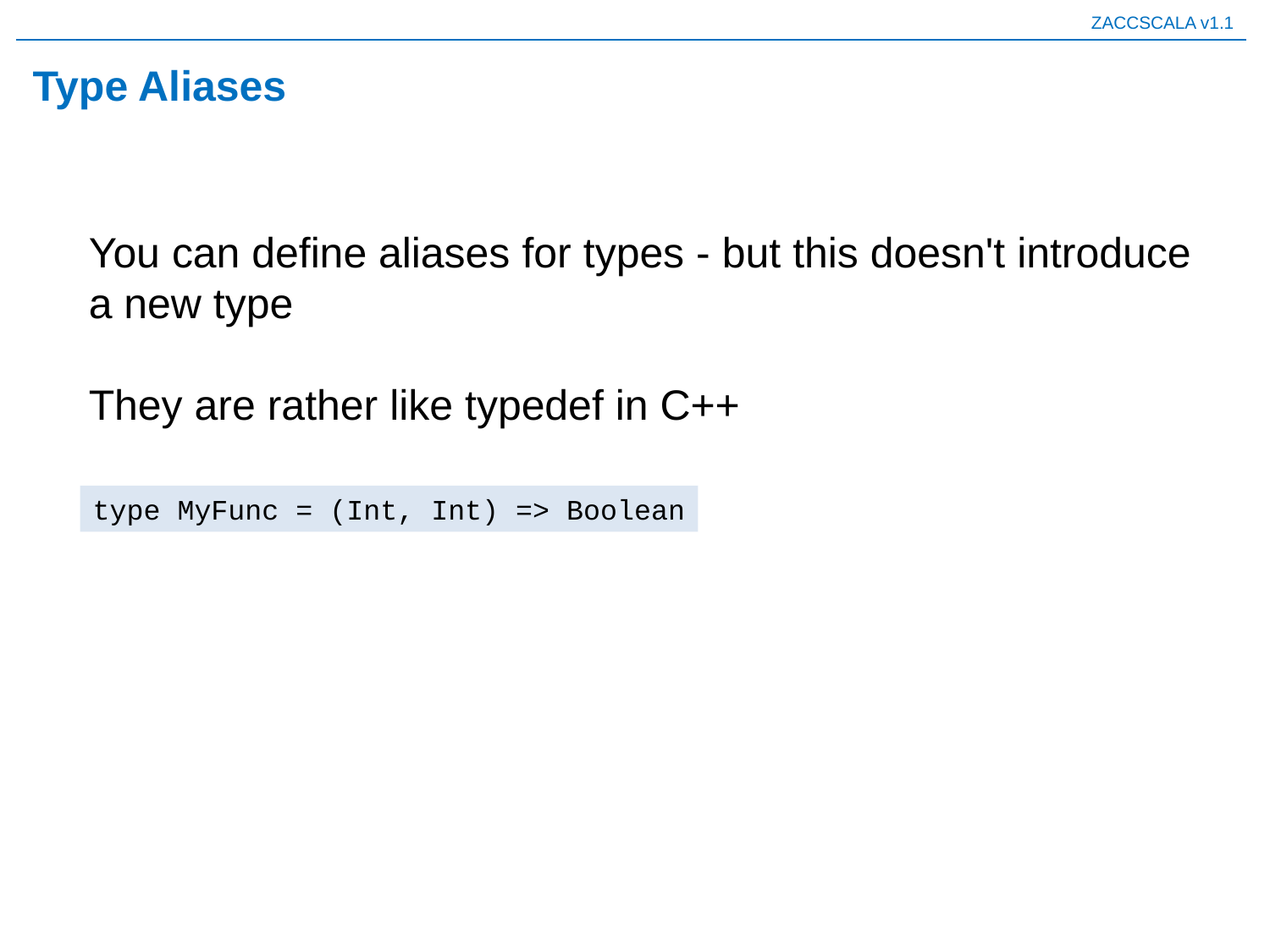

# Type Aliases
You can define aliases for types - but this doesn't introduce a new type

They are rather like typedef in C++
type MyFunc = (Int, Int) => Boolean